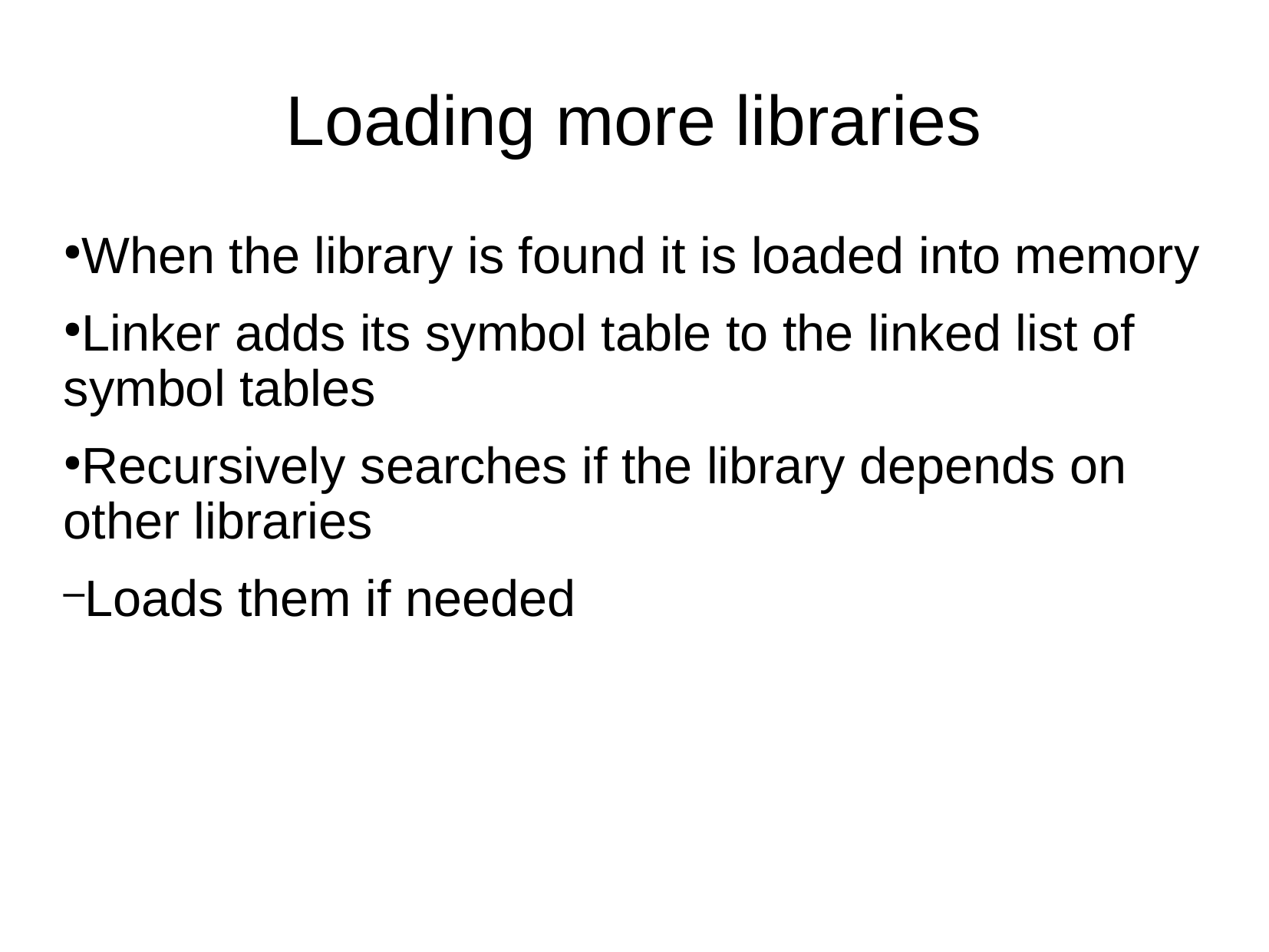

Loading more libraries
When the library is found it is loaded into memory
Linker adds its symbol table to the linked list of symbol tables
Recursively searches if the library depends on other libraries
Loads them if needed